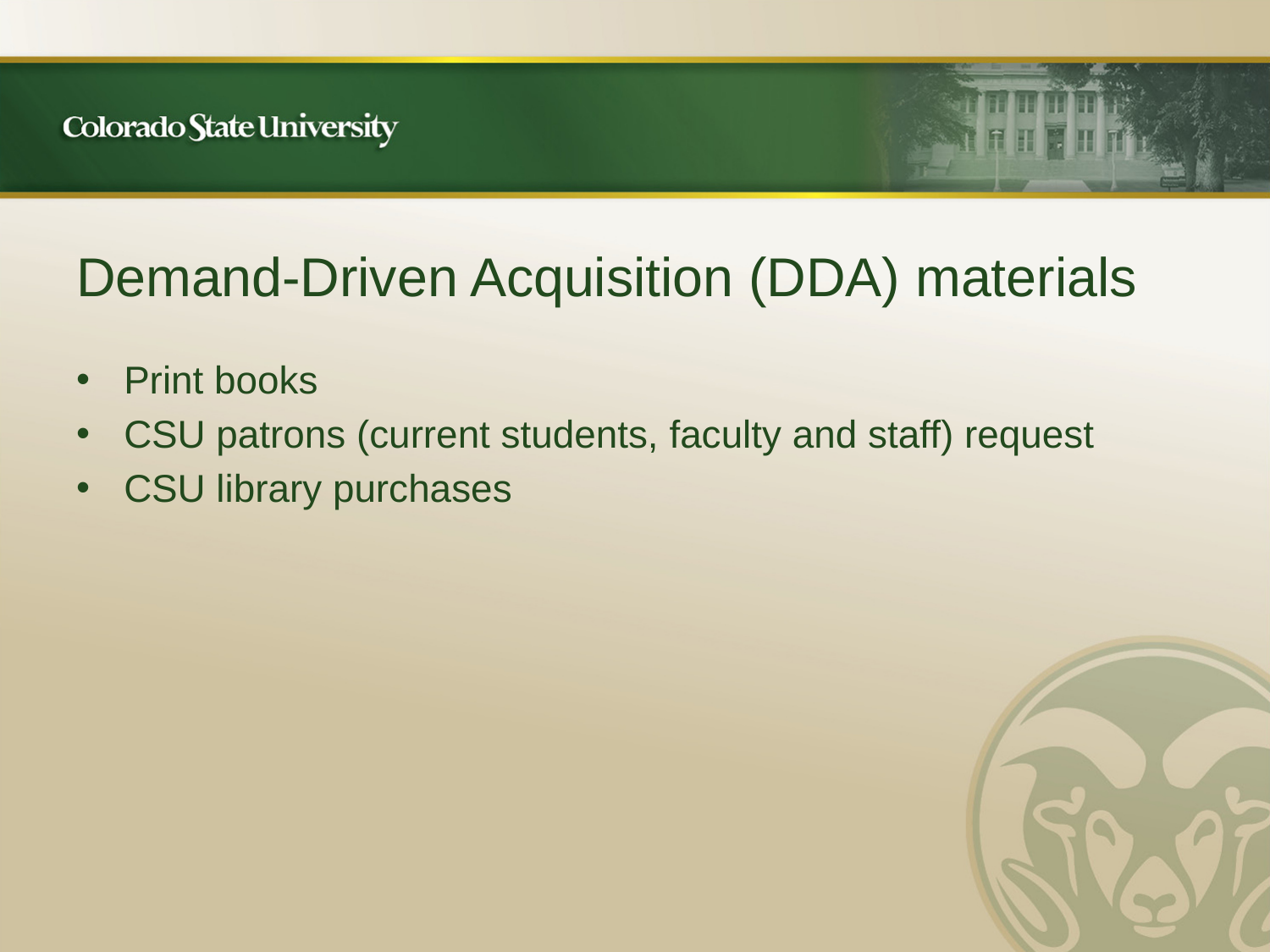

# Demand-Driven Acquisition (DDA) materials
Print books
CSU patrons (current students, faculty and staff) request
CSU library purchases